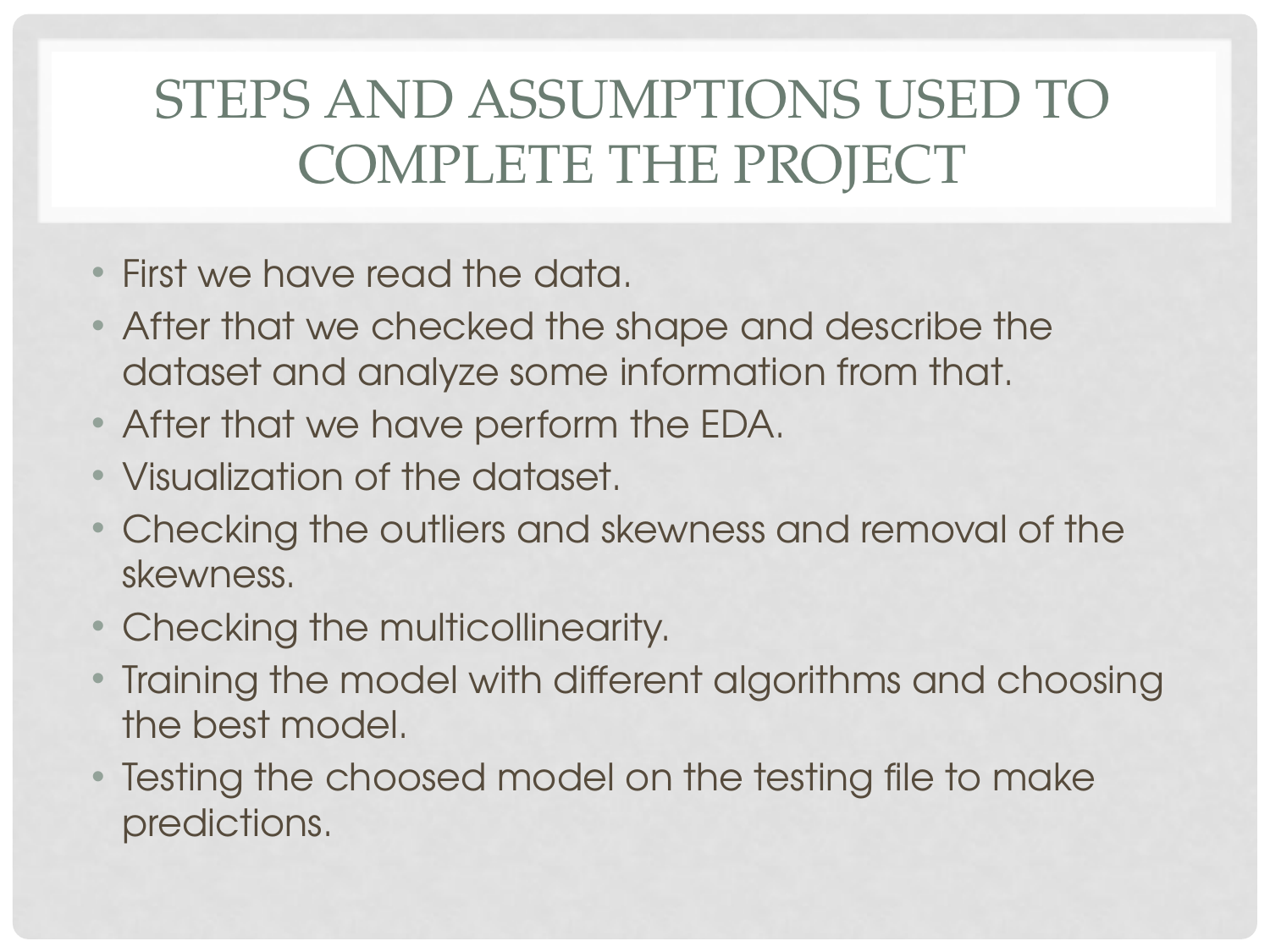

# Steps and assumptions used to complete the project
First we have read the data.
After that we checked the shape and describe the dataset and analyze some information from that.
After that we have perform the EDA.
Visualization of the dataset.
Checking the outliers and skewness and removal of the skewness.
Checking the multicollinearity.
Training the model with different algorithms and choosing the best model.
Testing the choosed model on the testing file to make predictions.